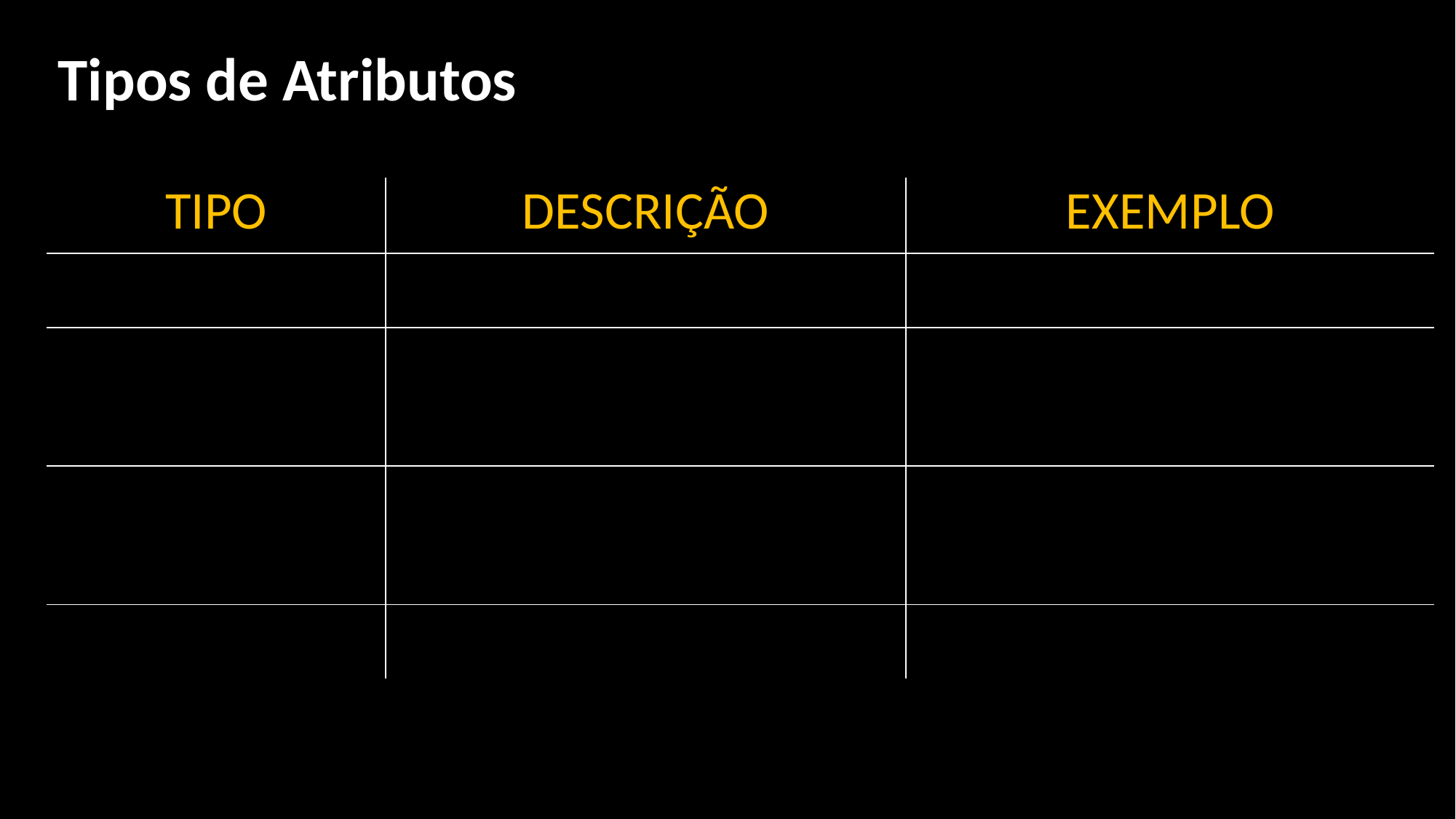

Tipos de Atributos
| TIPO | DESCRIÇÃO | EXEMPLO |
| --- | --- | --- |
| Simples | Não pode ser dividido | CPF, Nome |
| Composto | Pode ser dividido | Nome Completo → Nome e Sobrenome |
| Derivado | Pode ser calculado | Idade (a partir da data de nascimento) |
| Multivalorado | Pode ter vários valores | Telefones, e-mails |